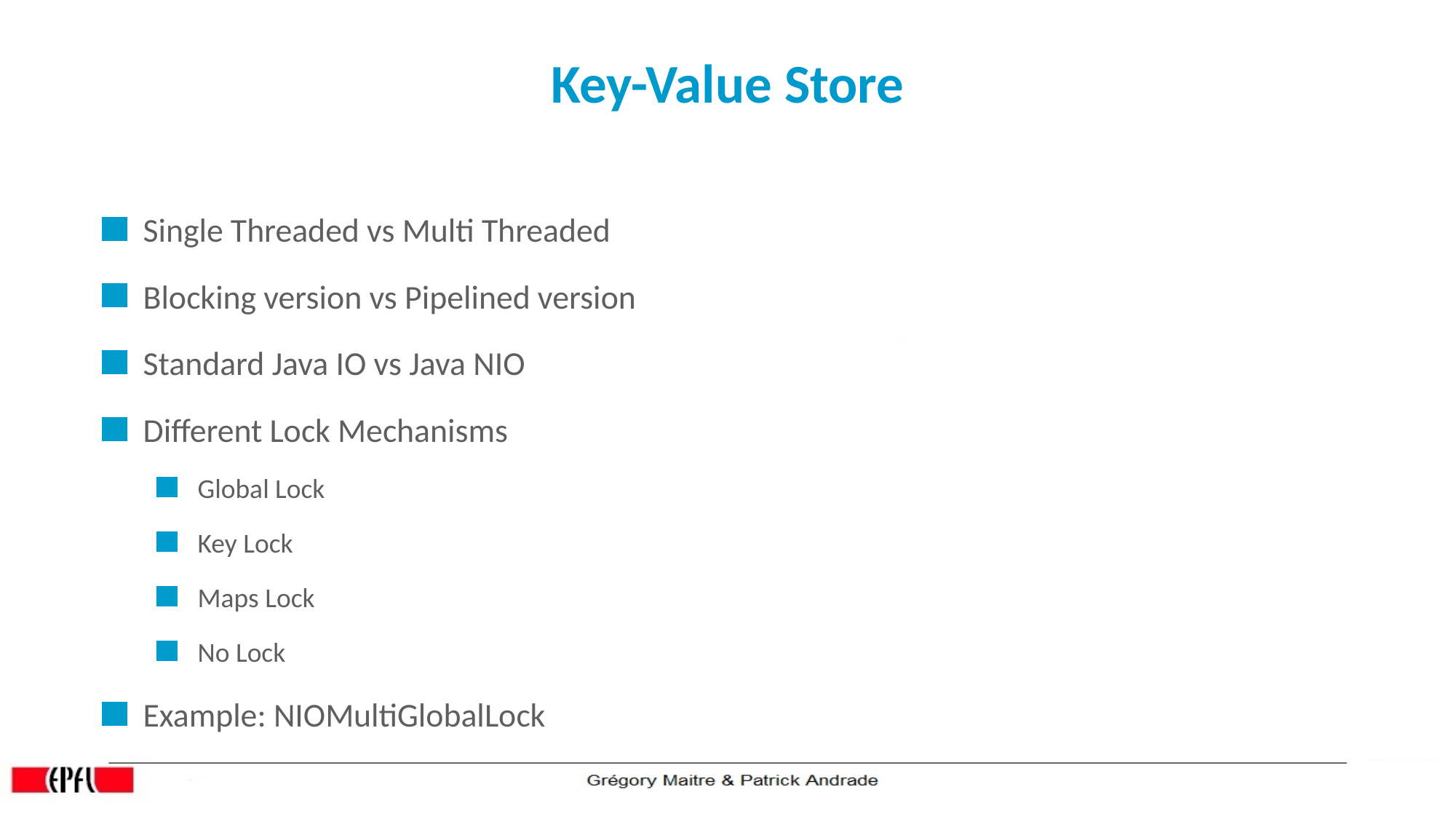

Key-Value Store
Single Threaded vs Multi Threaded
Blocking version vs Pipelined version
Standard Java IO vs Java NIO
Different Lock Mechanisms
Global Lock
Key Lock
Maps Lock
No Lock
Example: NIOMultiGlobalLock